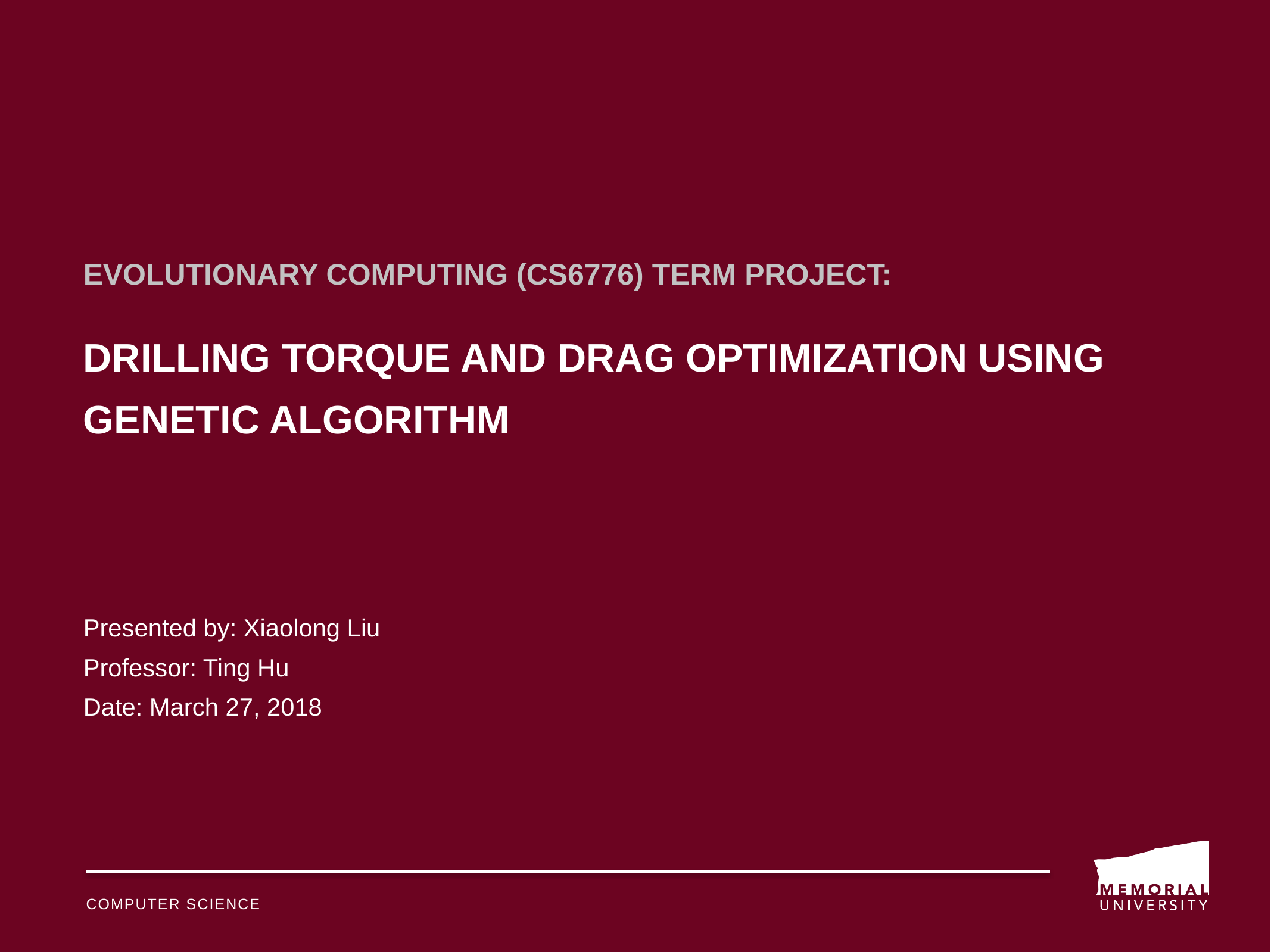

# Evolutionary computing (CS6776) term project:
Drilling torque and drag optimization using genetic algorithm
Presented by: Xiaolong Liu
Professor: Ting Hu
Date: March 27, 2018

Computer science